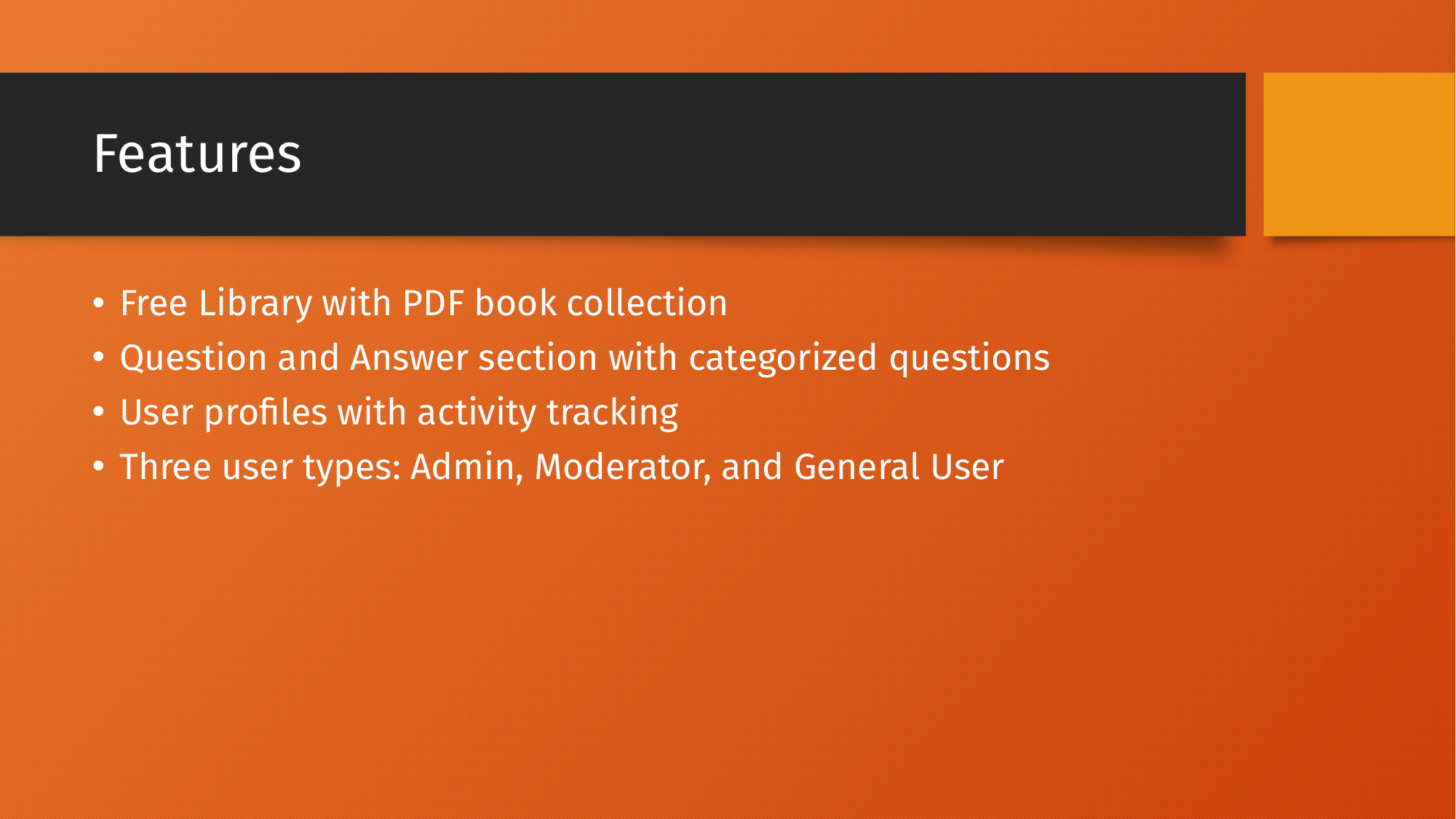

# Features
Free Library with PDF book collection
Question and Answer section with categorized questions
User profiles with activity tracking
Three user types: Admin, Moderator, and General User